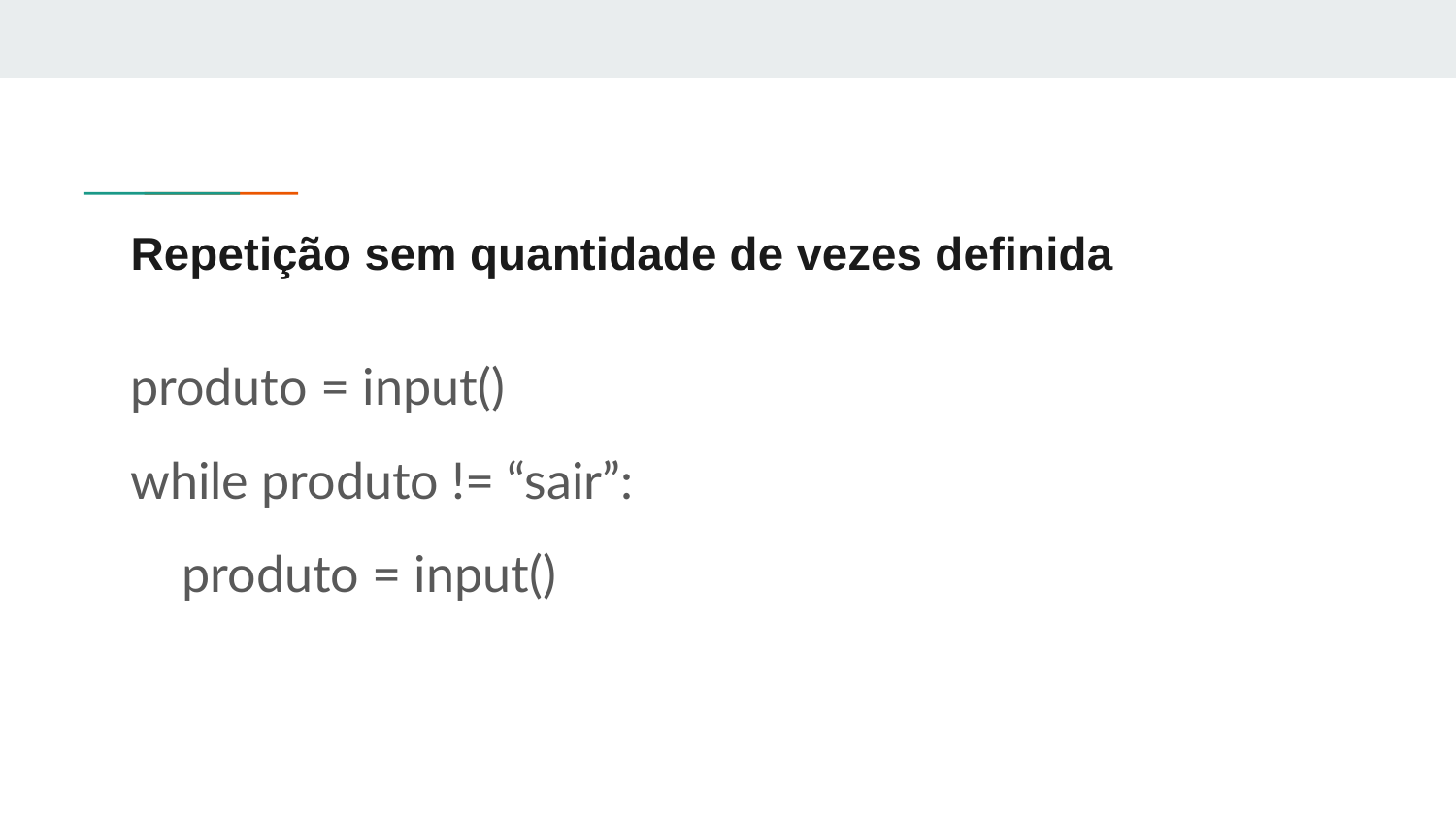

# Repetição sem quantidade de vezes definida
produto = input()
while produto != “sair”:
    produto = input()